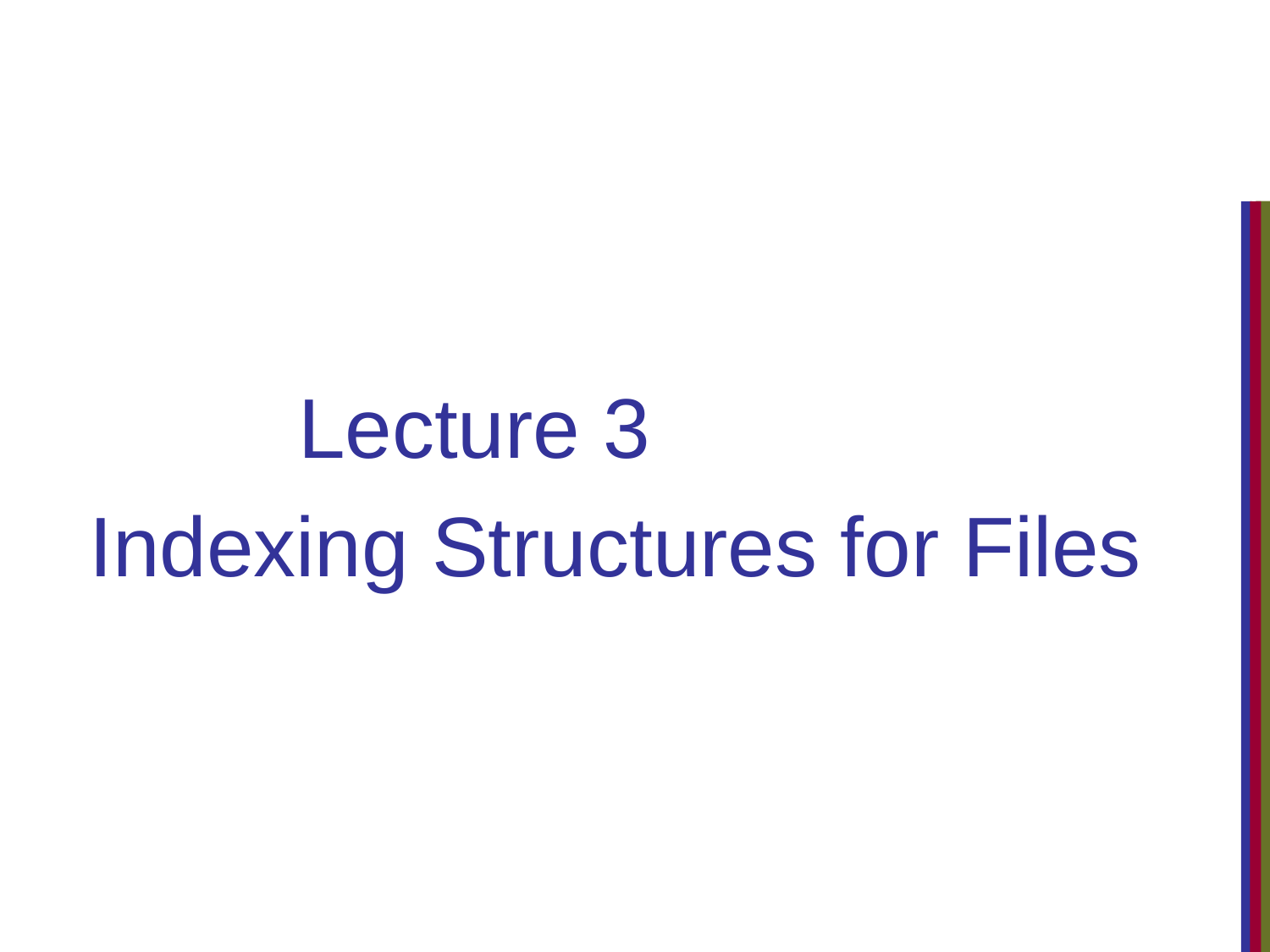

#

Lecture 3
Indexing Structures for Files